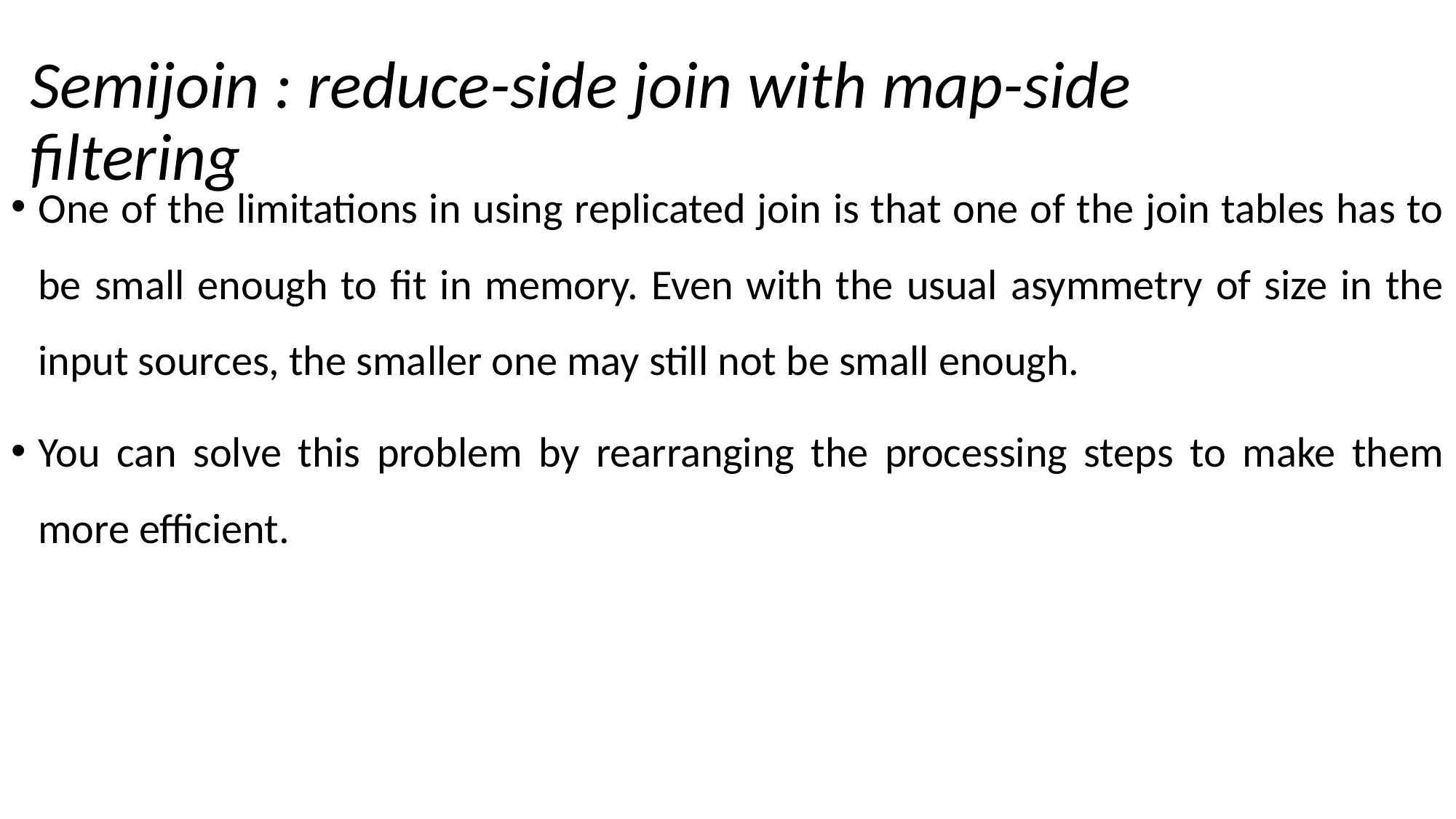

# Semijoin : reduce-side join with map-side filtering
One of the limitations in using replicated join is that one of the join tables has to be small enough to fit in memory. Even with the usual asymmetry of size in the input sources, the smaller one may still not be small enough.
You can solve this problem by rearranging the processing steps to make them more efficient.